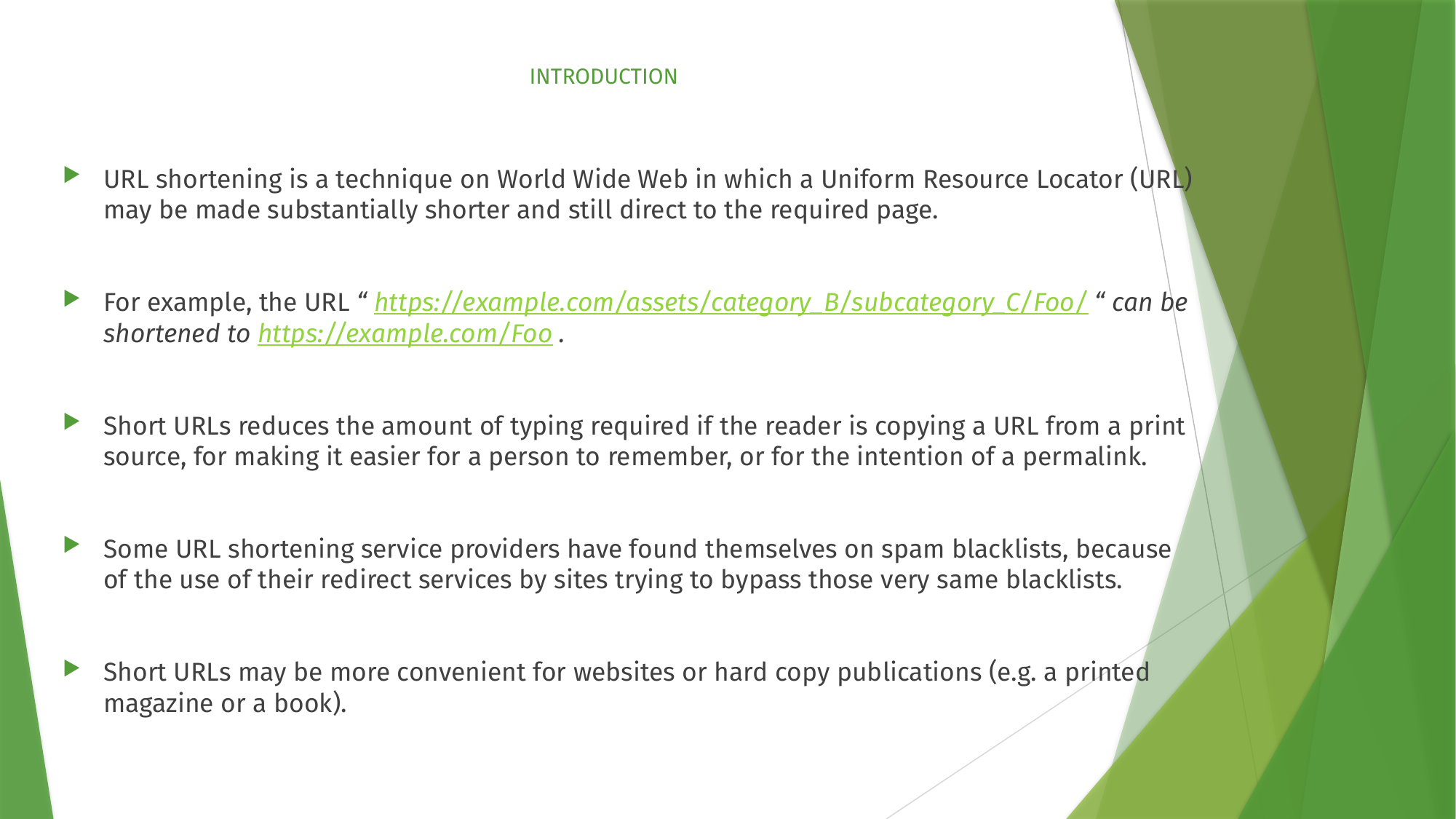

# INTRODUCTION

URL shortening is a technique on World Wide Web in which a Uniform Resource Locator (URL) may be made substantially shorter and still direct to the required page.

For example, the URL “ https://example.com/assets/category_B/subcategory_C/Foo/ “ can be shortened to https://example.com/Foo .

Short URLs reduces the amount of typing required if the reader is copying a URL from a print source, for making it easier for a person to remember, or for the intention of a permalink.

Some URL shortening service providers have found themselves on spam blacklists, because of the use of their redirect services by sites trying to bypass those very same blacklists.

Short URLs may be more convenient for websites or hard copy publications (e.g. a printed magazine or a book).